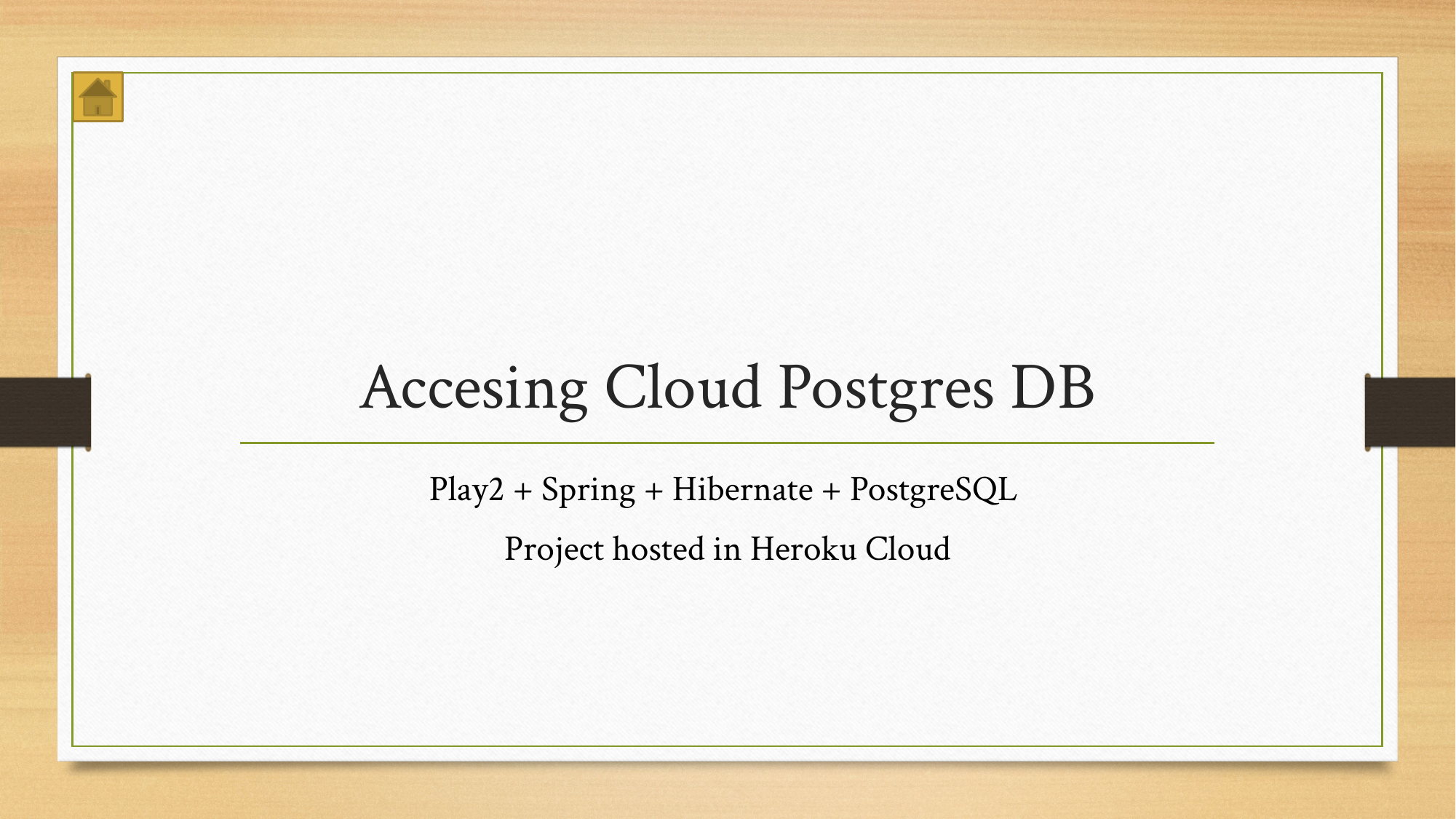

# Accesing Cloud Postgres DB
Play2 + Spring + Hibernate + PostgreSQL
Project hosted in Heroku Cloud